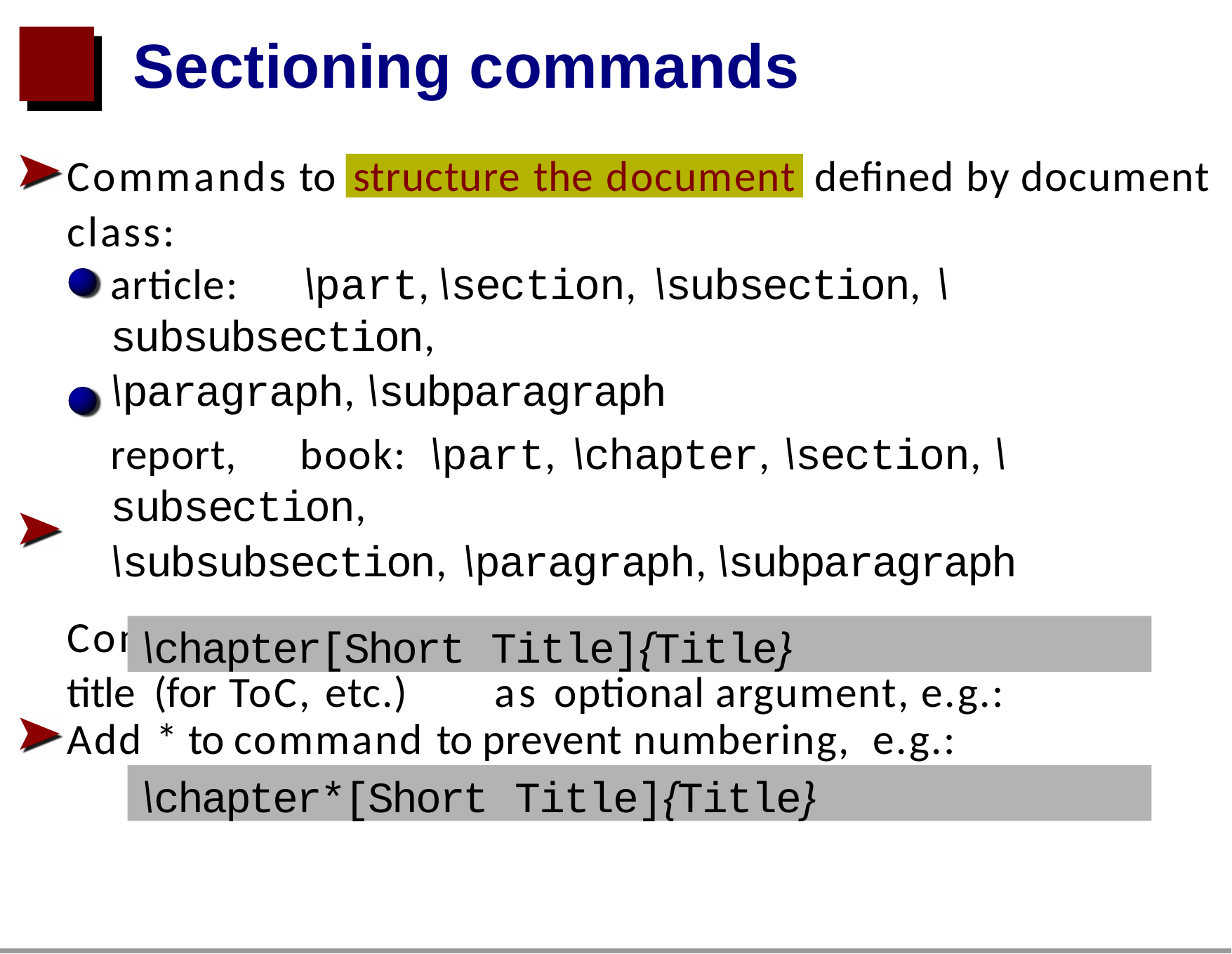

# Sectioning commands
Commands to	structure the document	defined by document
class:
article:	\part, \section,  \subsection, \subsubsection,
\paragraph, \subparagraph
report,	book:	\part,	\chapter,	\section,	\subsection,
\subsubsection,  \paragraph, \subparagraph
Commands	take	title	as	required	argument	and	short	title  (for ToC, etc.)	as optional argument, e.g.:

\chapter[Short Title]{Title}
Add *  to command to prevent numbering, e.g.:

\chapter*[Short Title]{Title}